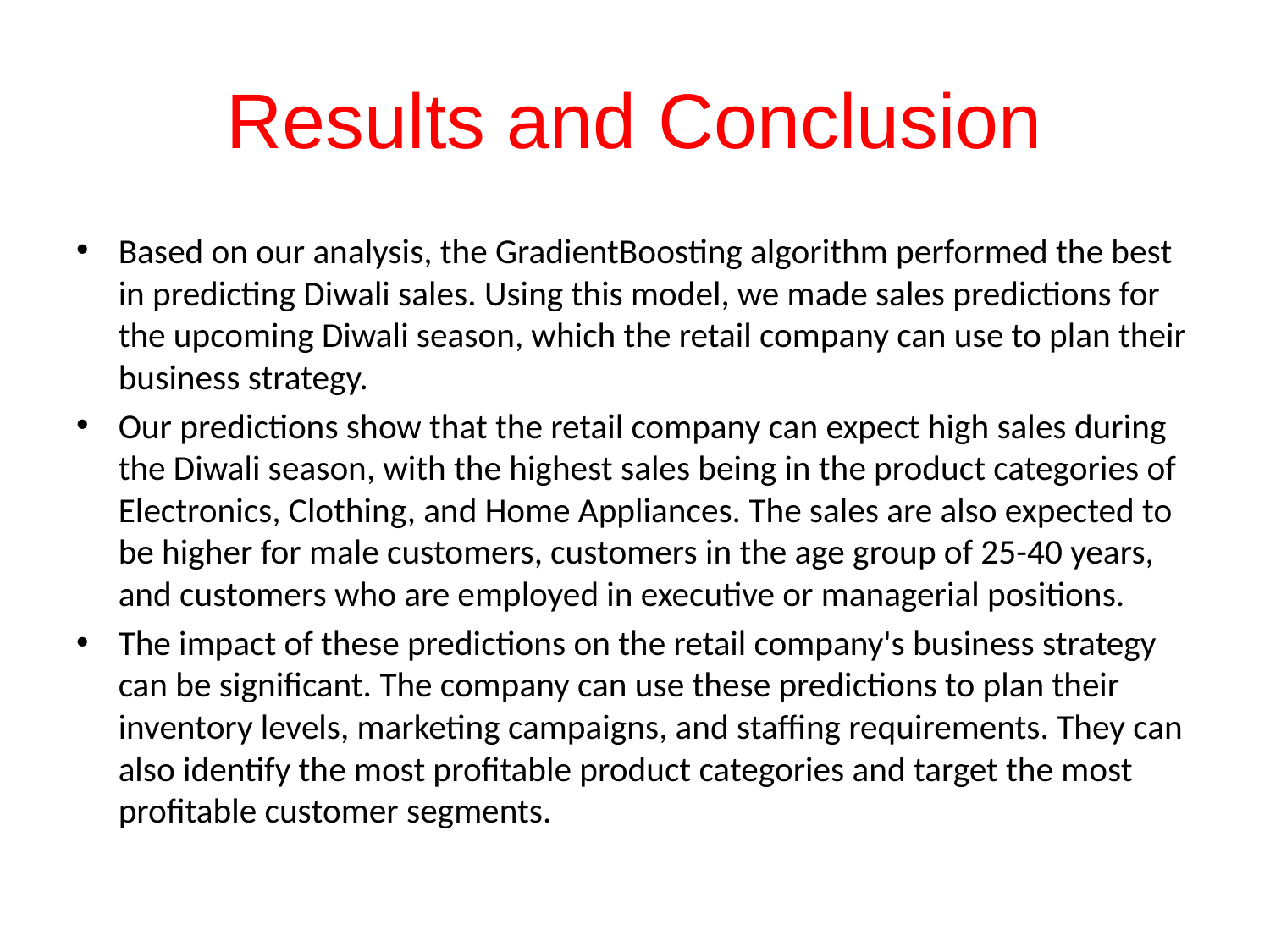

# Results and Conclusion
Based on our analysis, the GradientBoosting algorithm performed the best in predicting Diwali sales. Using this model, we made sales predictions for the upcoming Diwali season, which the retail company can use to plan their business strategy.
Our predictions show that the retail company can expect high sales during the Diwali season, with the highest sales being in the product categories of Electronics, Clothing, and Home Appliances. The sales are also expected to be higher for male customers, customers in the age group of 25-40 years, and customers who are employed in executive or managerial positions.
The impact of these predictions on the retail company's business strategy can be significant. The company can use these predictions to plan their inventory levels, marketing campaigns, and staffing requirements. They can also identify the most profitable product categories and target the most profitable customer segments.